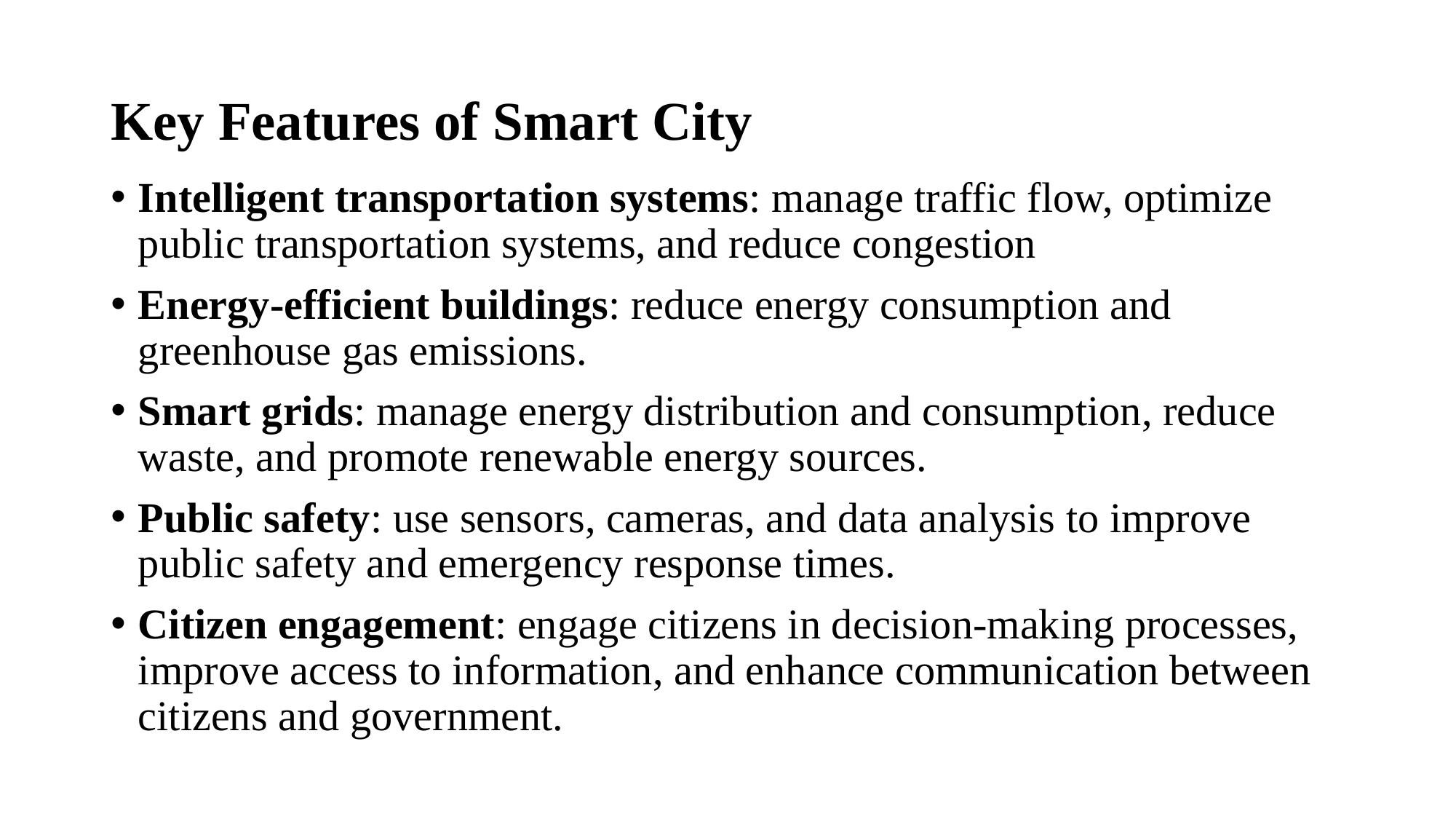

# Key Features of Smart City
Intelligent transportation systems: manage traffic flow, optimize public transportation systems, and reduce congestion
Energy-efficient buildings: reduce energy consumption and greenhouse gas emissions.
Smart grids: manage energy distribution and consumption, reduce waste, and promote renewable energy sources.
Public safety: use sensors, cameras, and data analysis to improve public safety and emergency response times.
Citizen engagement: engage citizens in decision-making processes, improve access to information, and enhance communication between citizens and government.